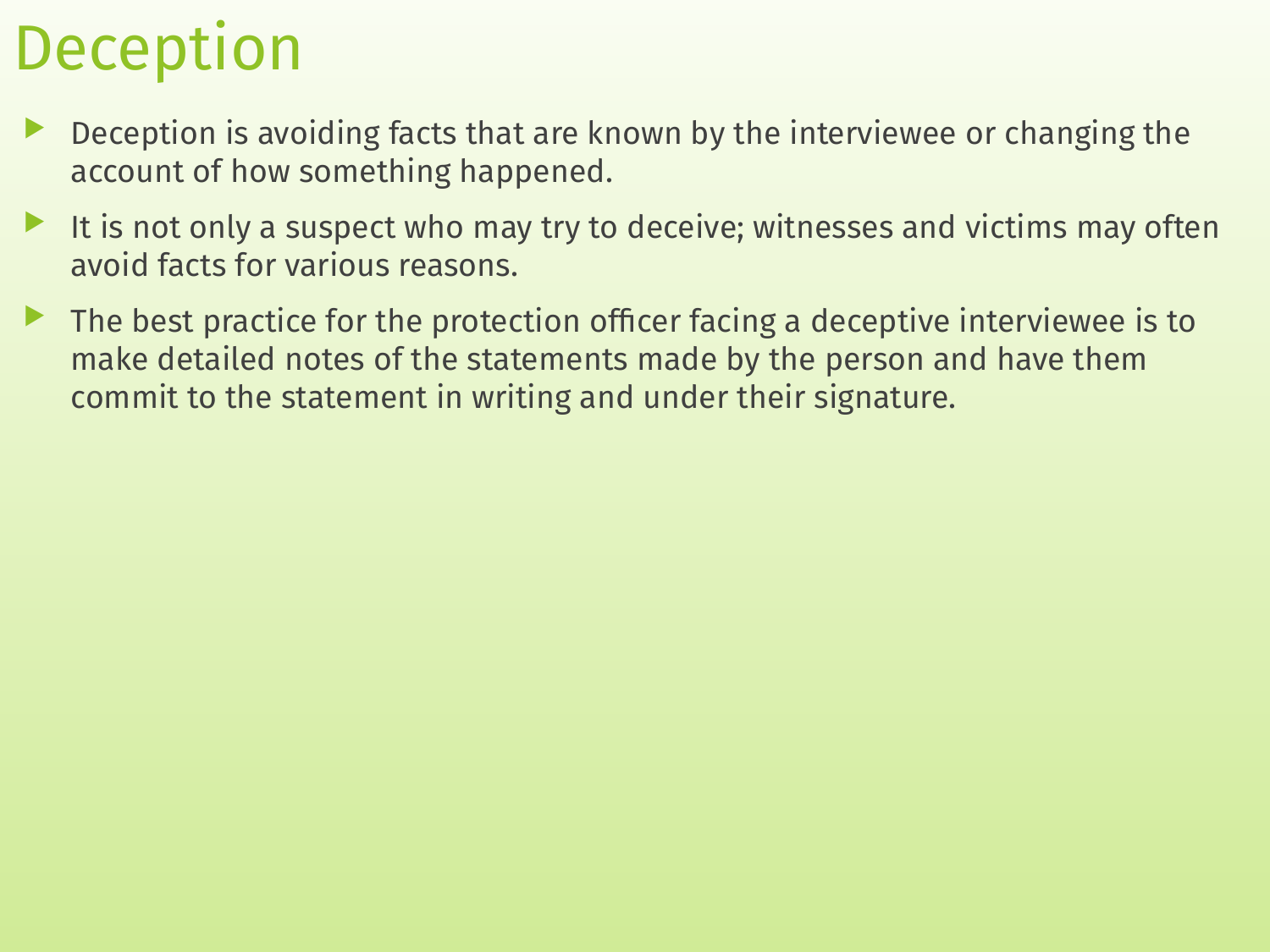

# Deception
Deception is avoiding facts that are known by the interviewee or changing the account of how something happened.
It is not only a suspect who may try to deceive; witnesses and victims may often avoid facts for various reasons.
The best practice for the protection officer facing a deceptive interviewee is to make detailed notes of the statements made by the person and have them commit to the statement in writing and under their signature.
11